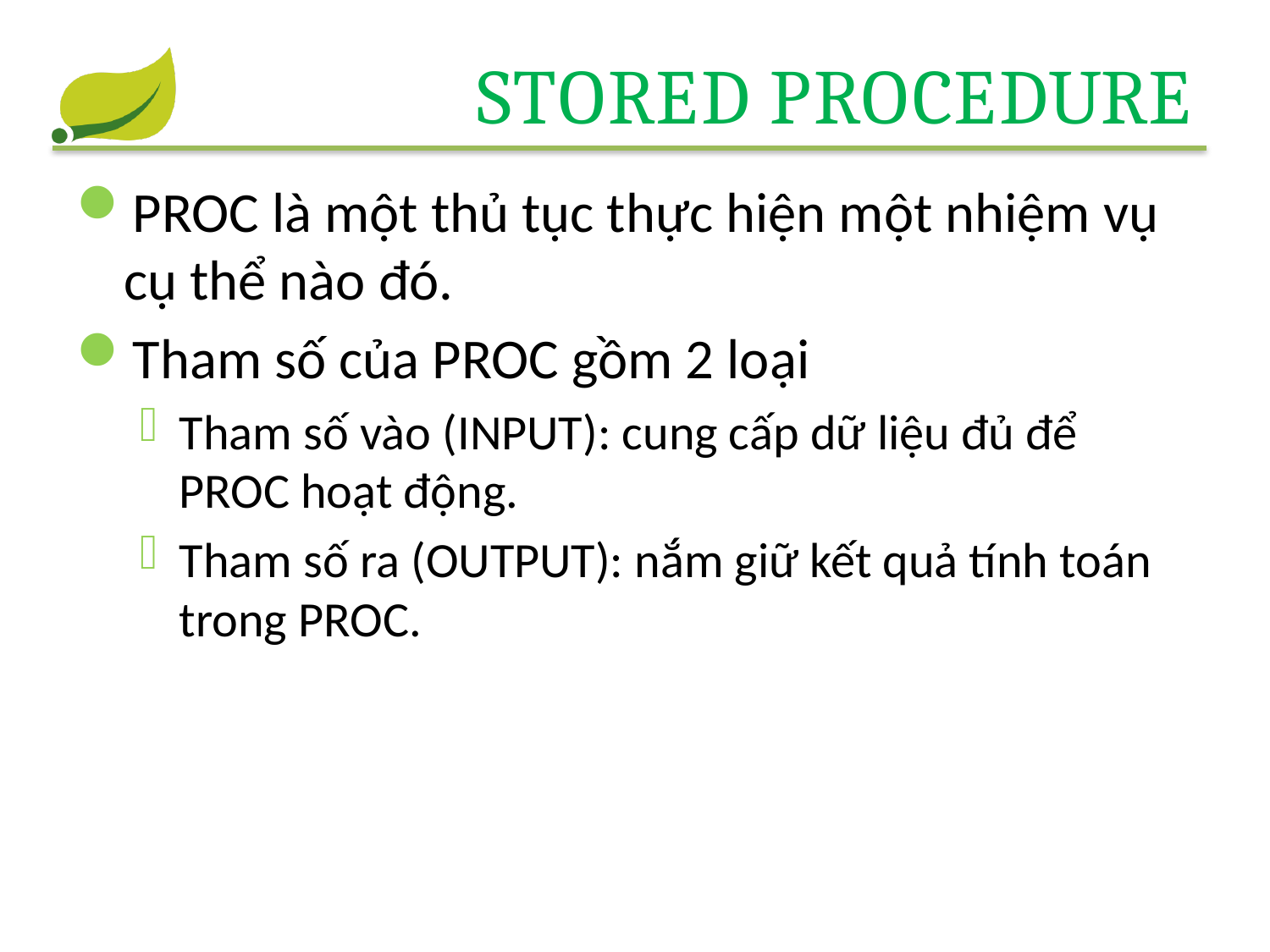

# Stored Procedure
PROC là một thủ tục thực hiện một nhiệm vụ cụ thể nào đó.
Tham số của PROC gồm 2 loại
Tham số vào (INPUT): cung cấp dữ liệu đủ để PROC hoạt động.
Tham số ra (OUTPUT): nắm giữ kết quả tính toán trong PROC.